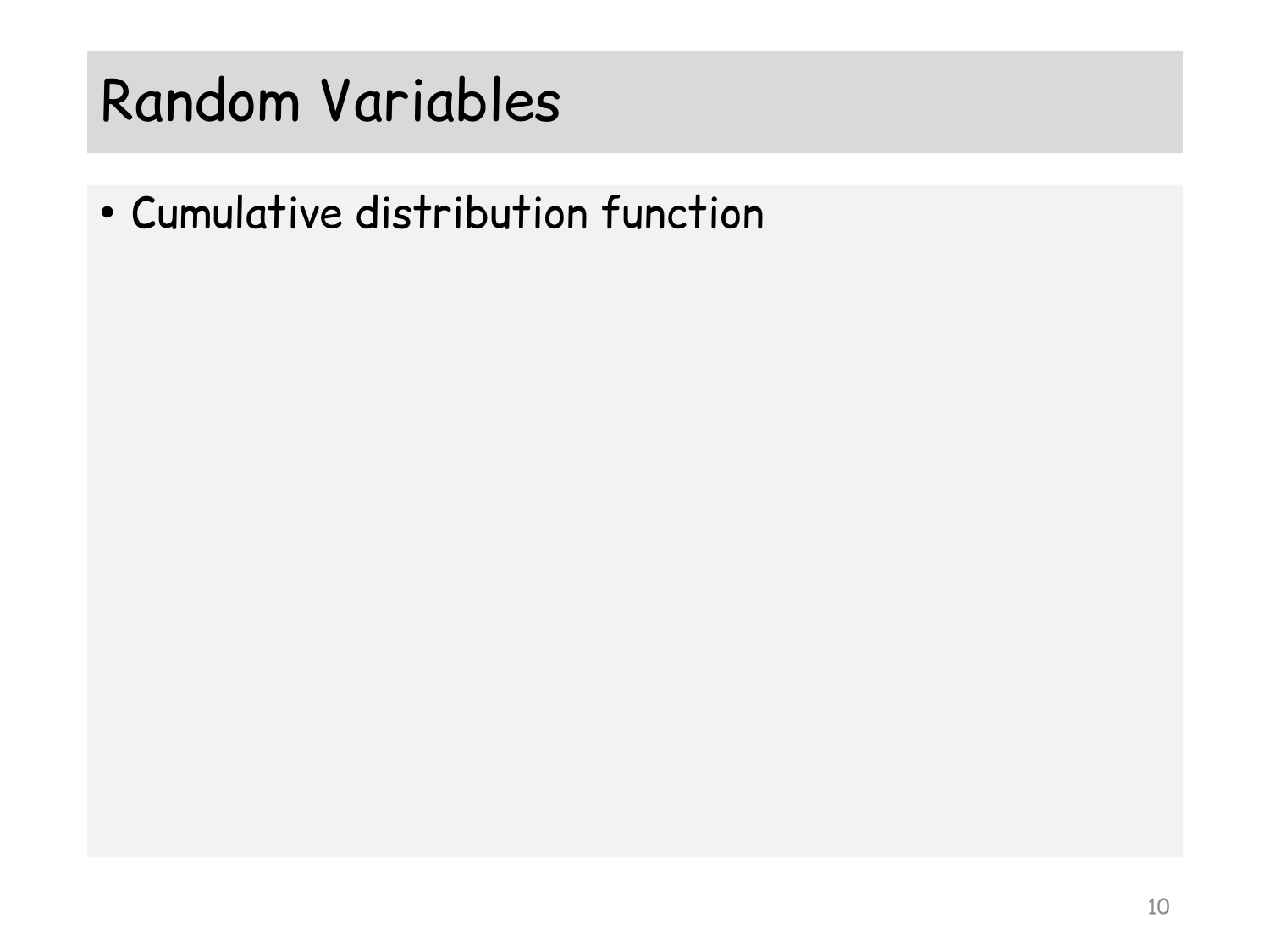

# Random Variables
Cumulative distribution function
10